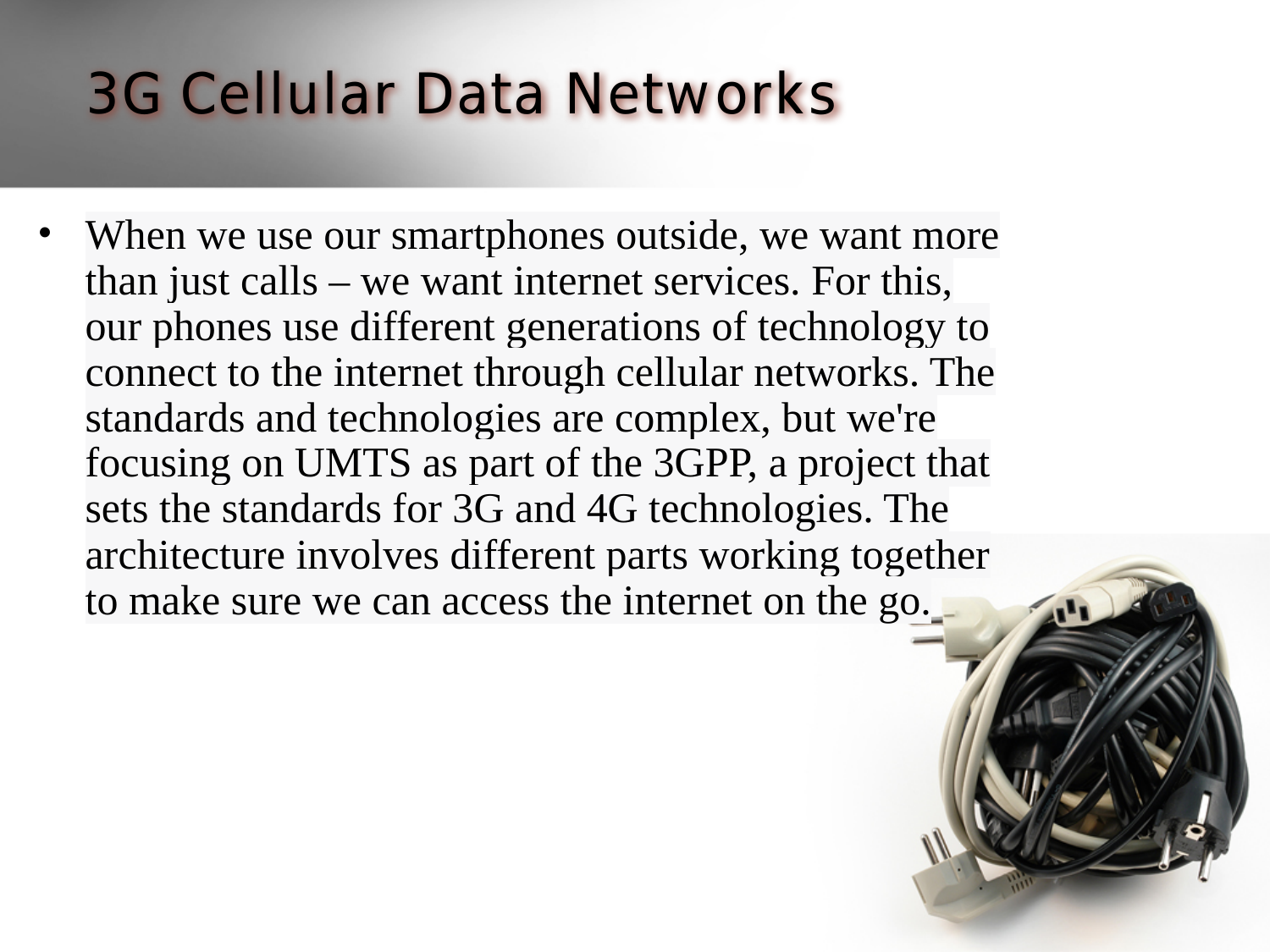

# 3G Cellular Data Networks
When we use our smartphones outside, we want more than just calls – we want internet services. For this, our phones use different generations of technology to connect to the internet through cellular networks. The standards and technologies are complex, but we're focusing on UMTS as part of the 3GPP, a project that sets the standards for 3G and 4G technologies. The architecture involves different parts working together to make sure we can access the internet on the go.